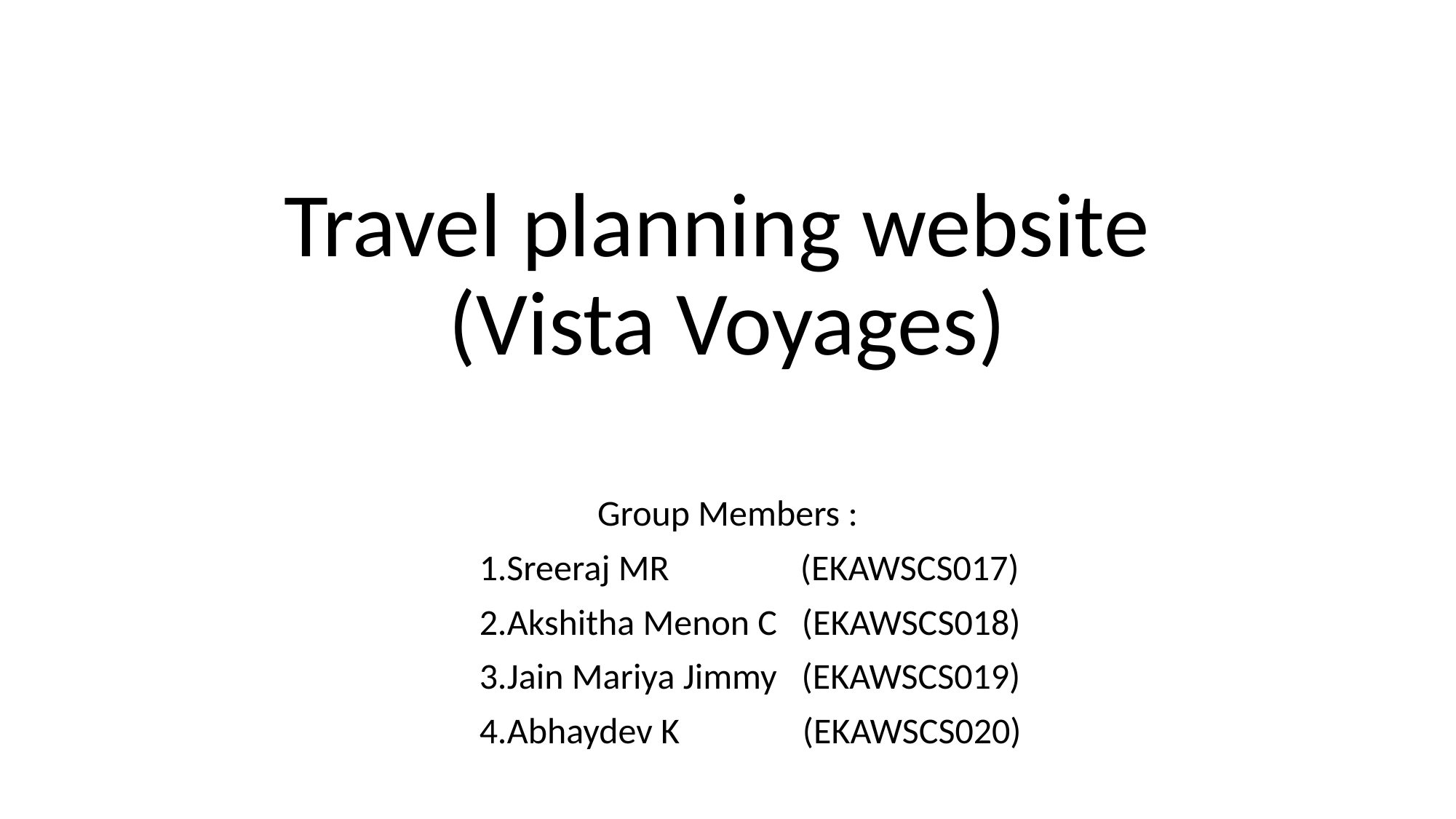

# Travel planning website (Vista Voyages)

Group Members :
                                   1.Sreeraj MR                (EKAWSCS017)
                                   2.Akshitha Menon C   (EKAWSCS018)
                                   3.Jain Mariya Jimmy   (EKAWSCS019)
                                   4.Abhaydev K               (EKAWSCS020)